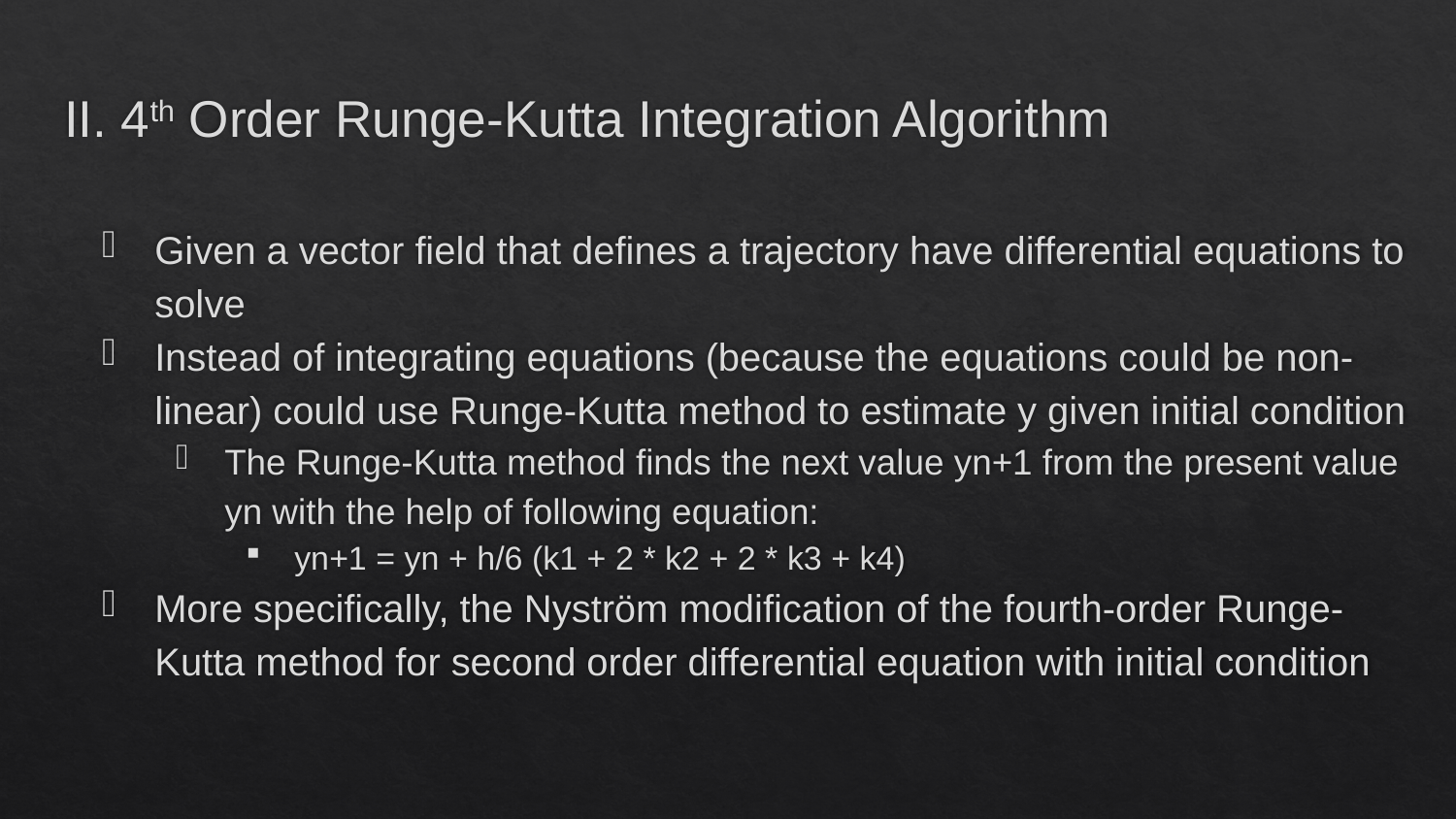

# II. 4th Order Runge-Kutta Integration Algorithm

Given a vector field that defines a trajectory have differential equations to solve
Instead of integrating equations (because the equations could be non-linear) could use Runge-Kutta method to estimate y given initial condition
The Runge-Kutta method finds the next value yn+1 from the present value yn with the help of following equation:
yn+1 = yn + h/6 (k1 + 2 * k2 + 2 * k3 + k4)
More specifically, the Nyström modification of the fourth-order Runge-Kutta method for second order differential equation with initial condition